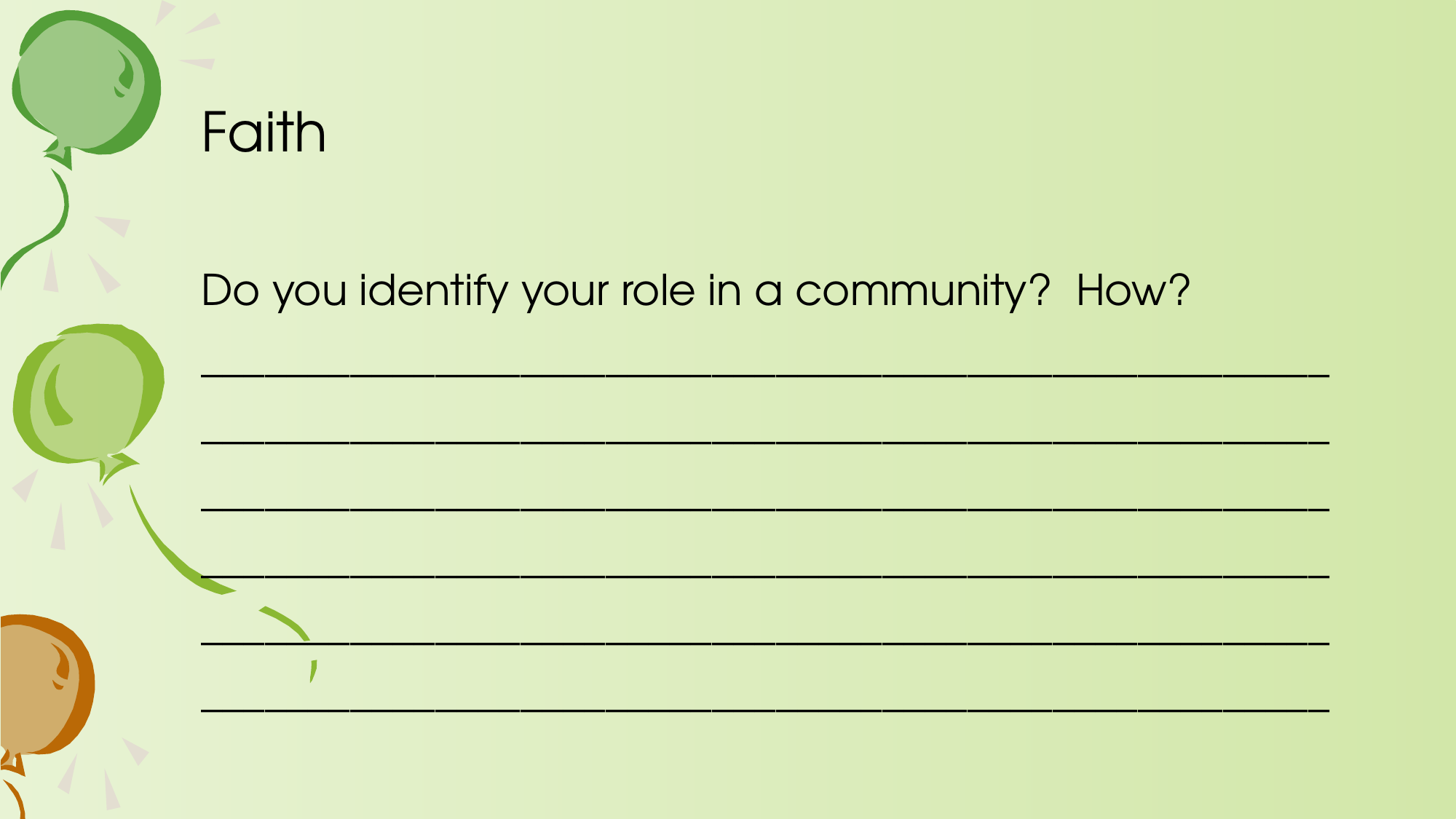

# Faith

Do you identify your role in a community?  How?
_____________________________________________________
_____________________________________________________
_____________________________________________________
_____________________________________________________
_____________________________________________________
_____________________________________________________